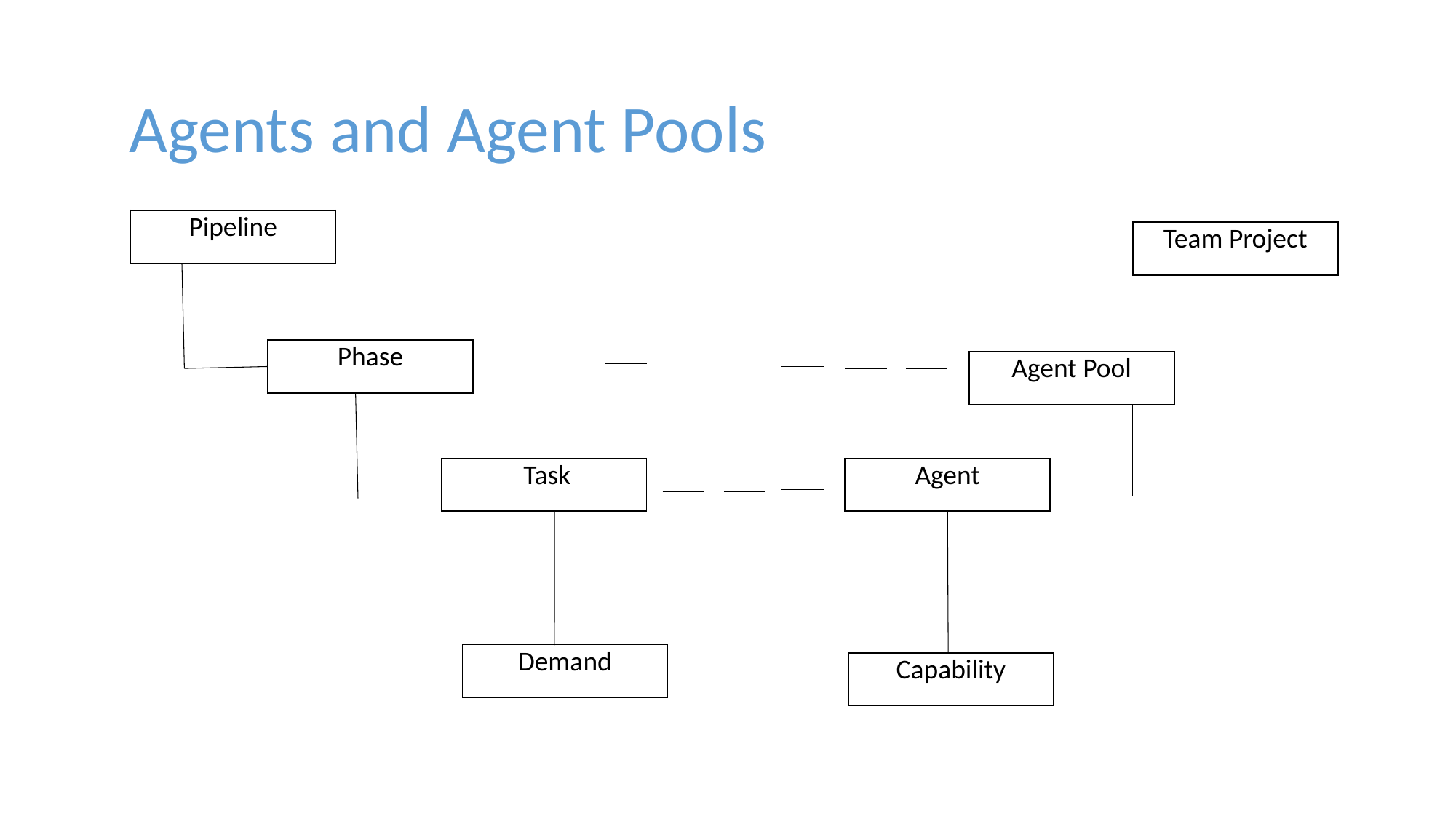

# Agents and Agent Pools
| Pipeline |
| --- |
| Team Project |
| --- |
| Phase |
| --- |
| Agent Pool |
| --- |
| Task |
| --- |
| Agent |
| --- |
| Demand |
| --- |
| Capability |
| --- |